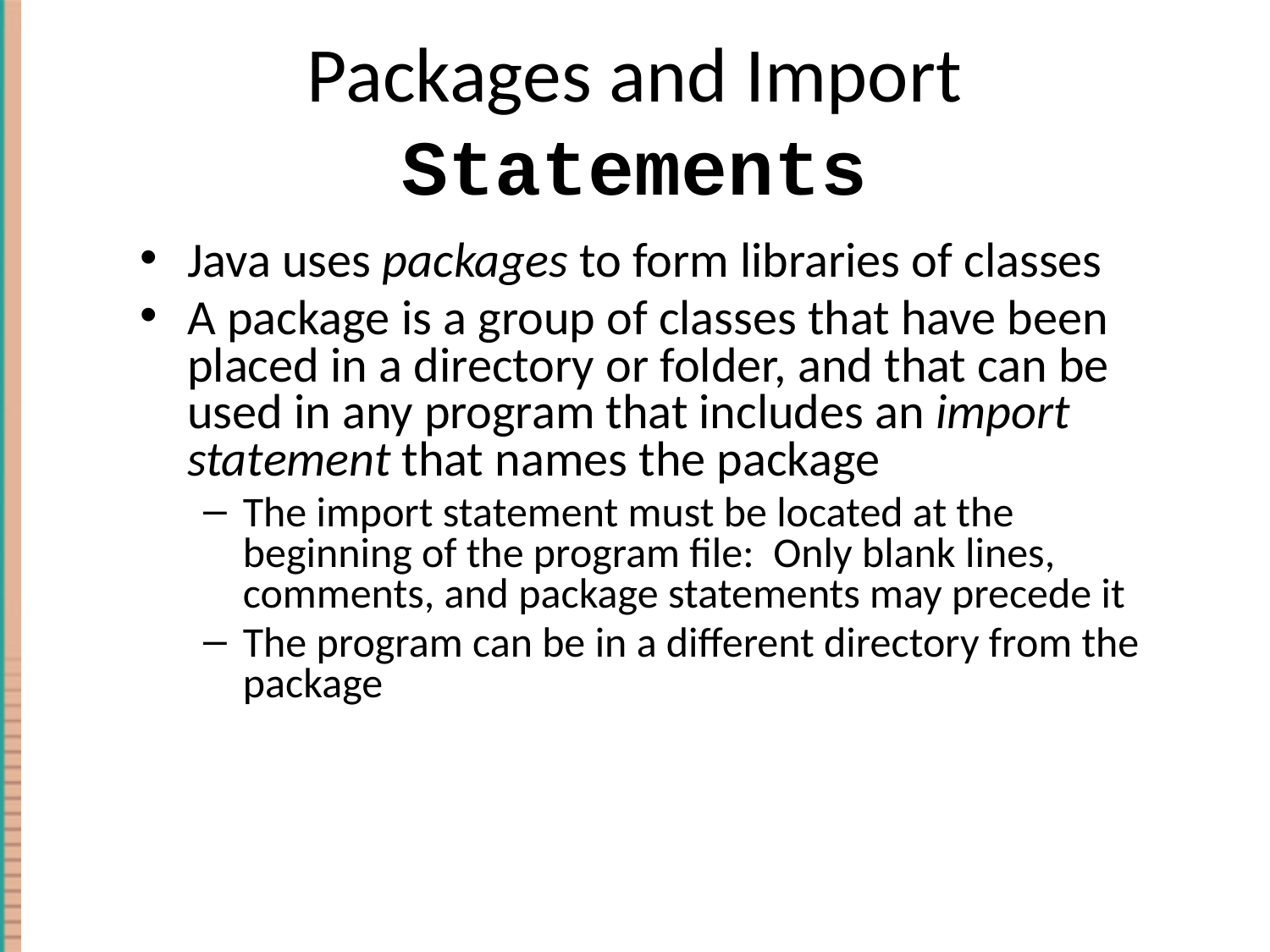

# Packages and Import Statements
Java uses packages to form libraries of classes
A package is a group of classes that have been placed in a directory or folder, and that can be used in any program that includes an import statement that names the package
The import statement must be located at the beginning of the program file:  Only blank lines, comments, and package statements may precede it
The program can be in a different directory from the package